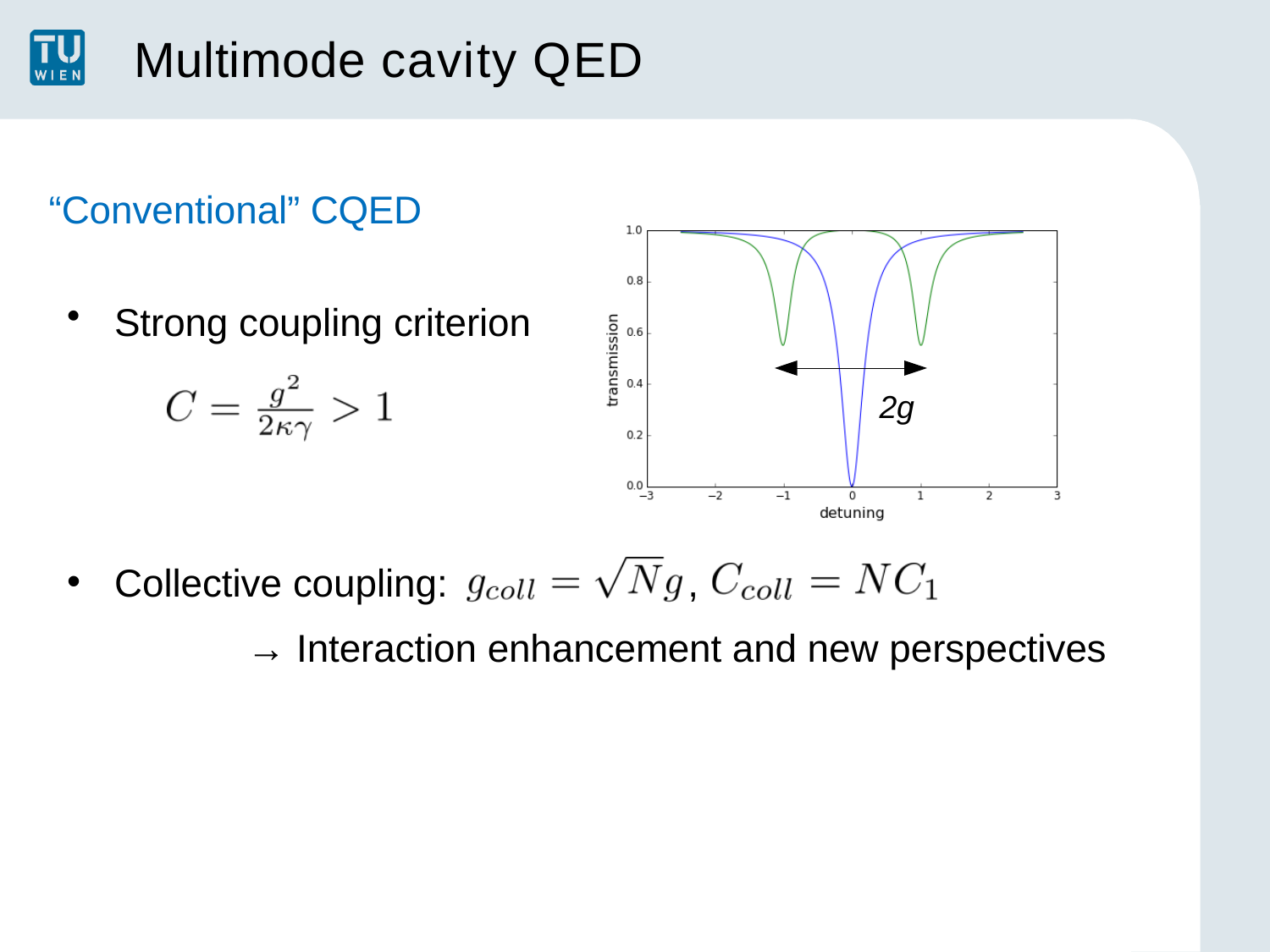

# Multimode cavity QED
“Conventional” CQED

Strong coupling criterion

2g
Collective coupling:	,
→ Interaction enhancement and new perspectives
•